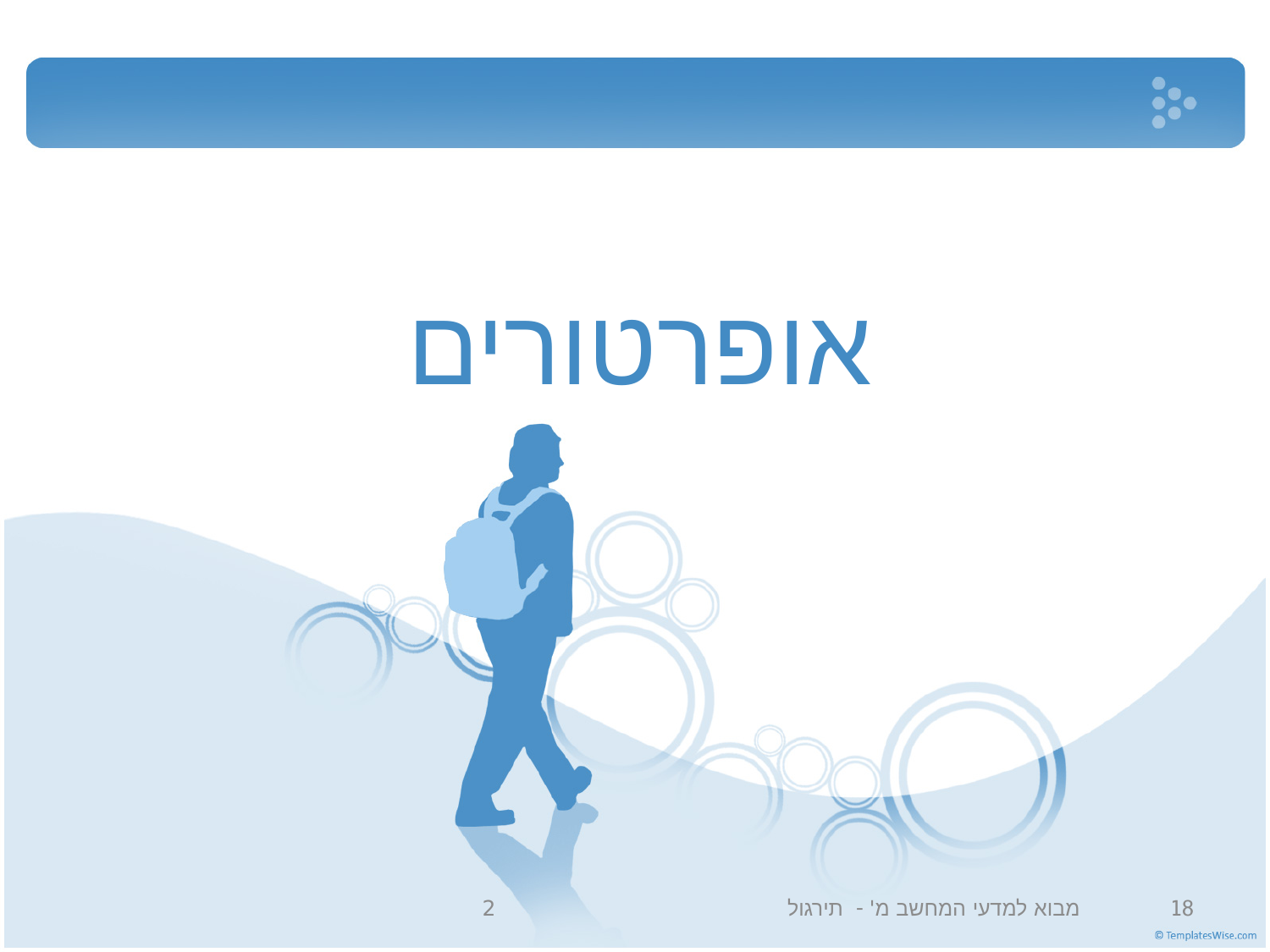

# אופרטורים
מבוא למדעי המחשב מ' - תירגול 2
18